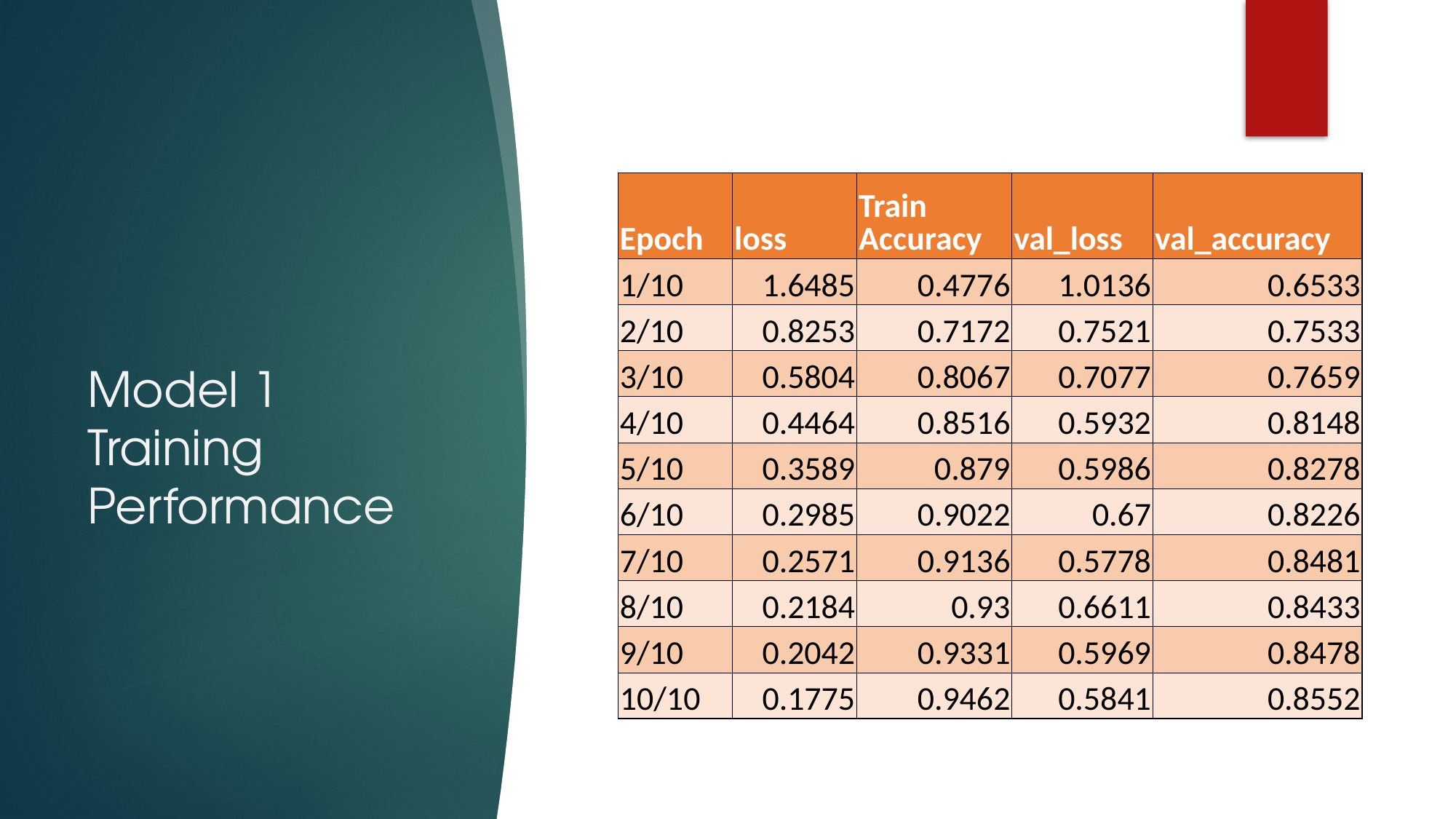

# Model 1 Training Performance
| Epoch | loss | Train Accuracy | val\_loss | val\_accuracy |
| --- | --- | --- | --- | --- |
| 1/10 | 1.6485 | 0.4776 | 1.0136 | 0.6533 |
| 2/10 | 0.8253 | 0.7172 | 0.7521 | 0.7533 |
| 3/10 | 0.5804 | 0.8067 | 0.7077 | 0.7659 |
| 4/10 | 0.4464 | 0.8516 | 0.5932 | 0.8148 |
| 5/10 | 0.3589 | 0.879 | 0.5986 | 0.8278 |
| 6/10 | 0.2985 | 0.9022 | 0.67 | 0.8226 |
| 7/10 | 0.2571 | 0.9136 | 0.5778 | 0.8481 |
| 8/10 | 0.2184 | 0.93 | 0.6611 | 0.8433 |
| 9/10 | 0.2042 | 0.9331 | 0.5969 | 0.8478 |
| 10/10 | 0.1775 | 0.9462 | 0.5841 | 0.8552 |